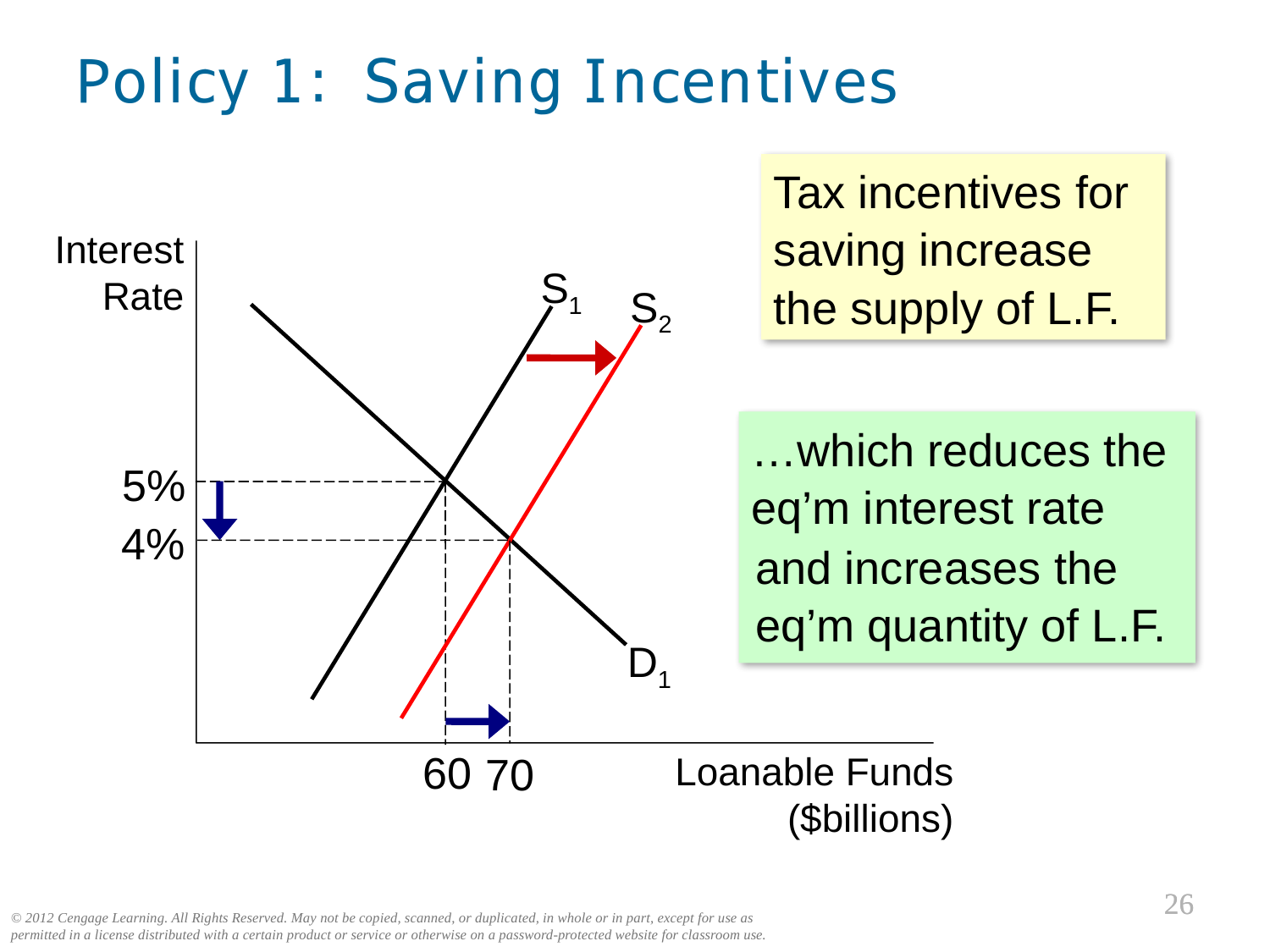

Policy 1:  Saving Incentives
Tax incentives for saving increase the supply of L.F.
Interest
Rate

S1
S2

…which reduces the eq’m interest rate
5%
4%

and increases the eq’m quantity of L.F.

70
D1
60
Loanable Funds ($billions)